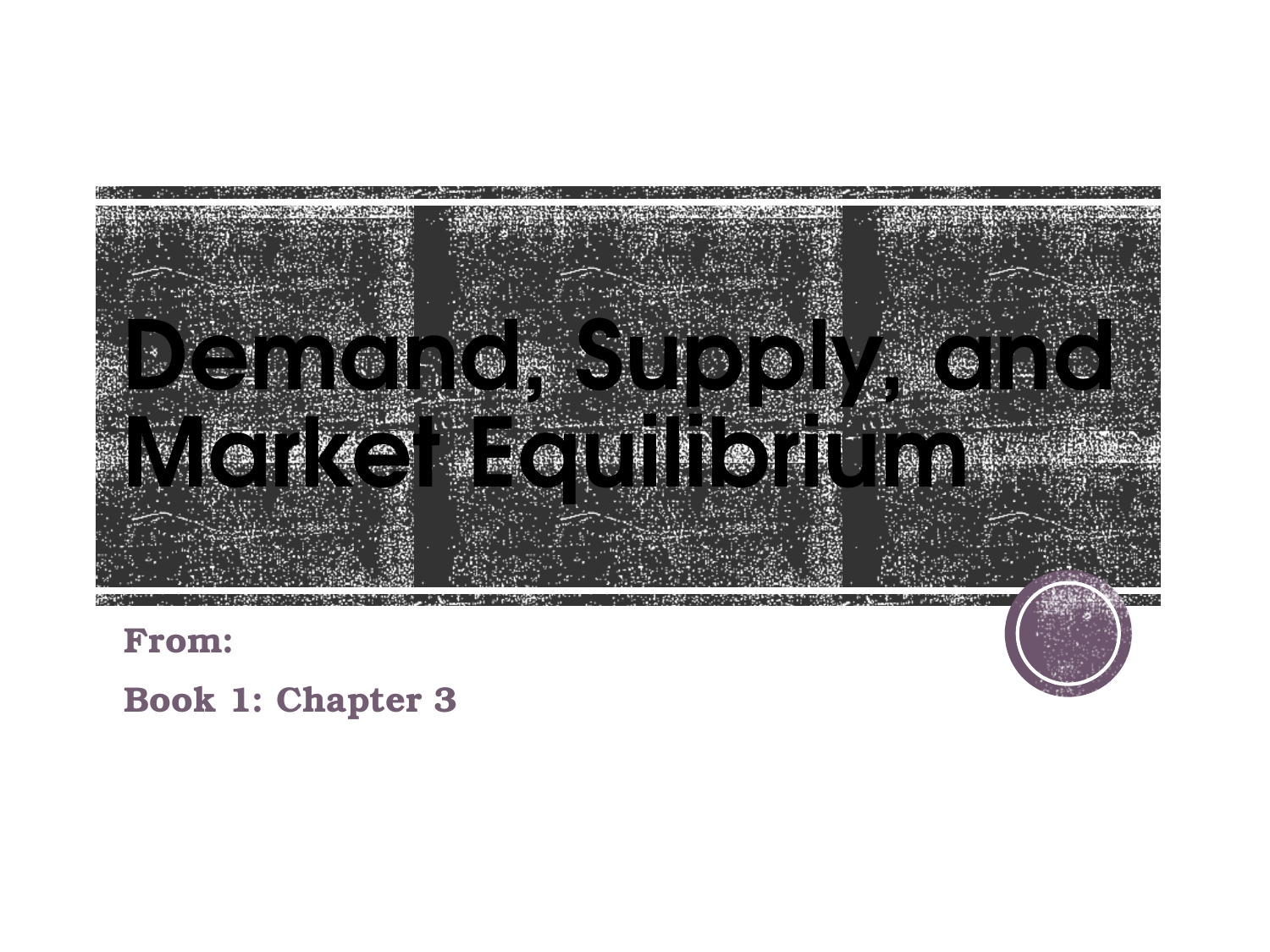

# Demand, Supply, and Market Equilibrium
From:
Book 1: Chapter 3